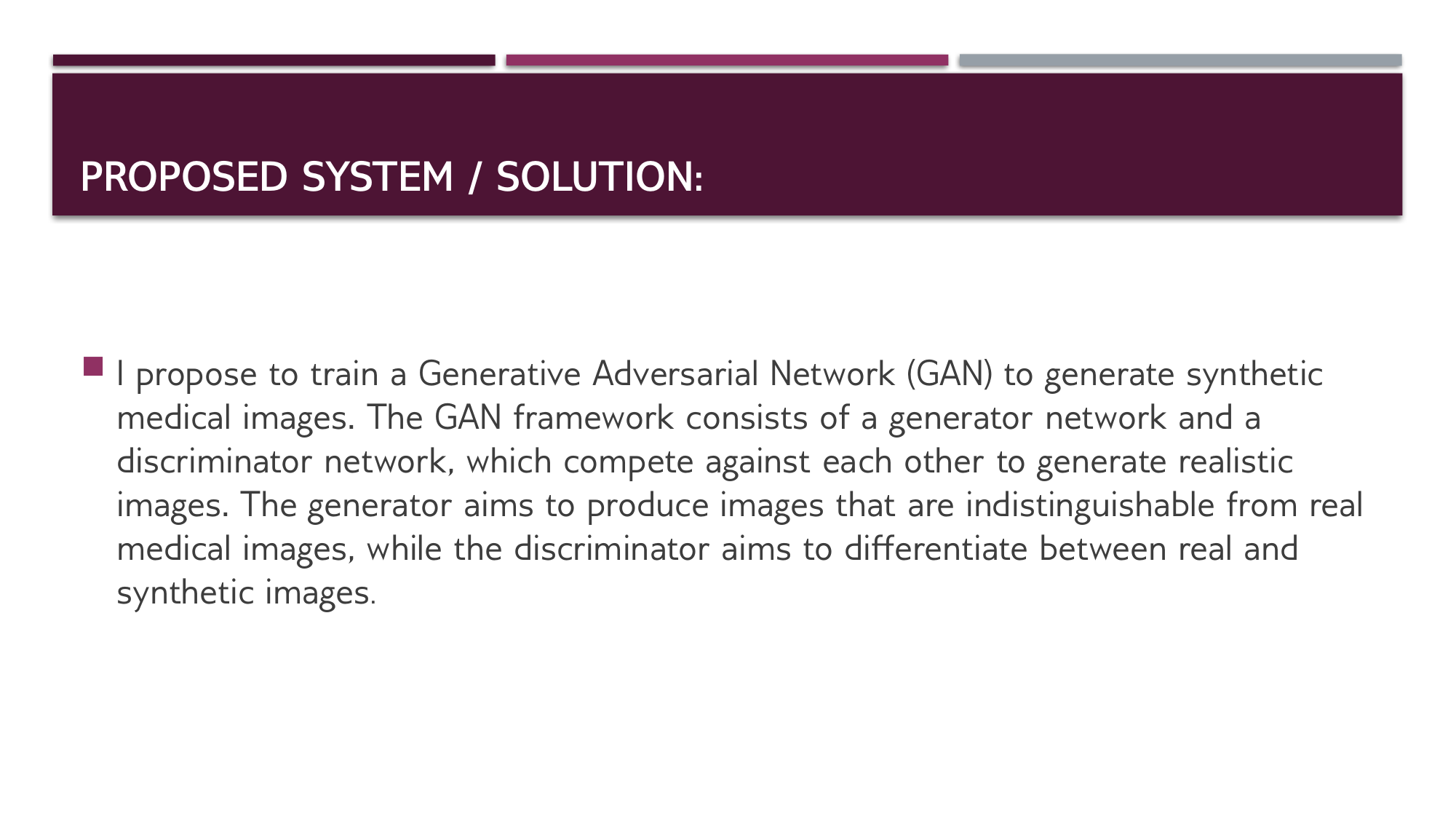

# Proposed System / Solution:
I propose to train a Generative Adversarial Network (GAN) to generate synthetic medical images. The GAN framework consists of a generator network and a discriminator network, which compete against each other to generate realistic images. The generator aims to produce images that are indistinguishable from real medical images, while the discriminator aims to differentiate between real and synthetic images.